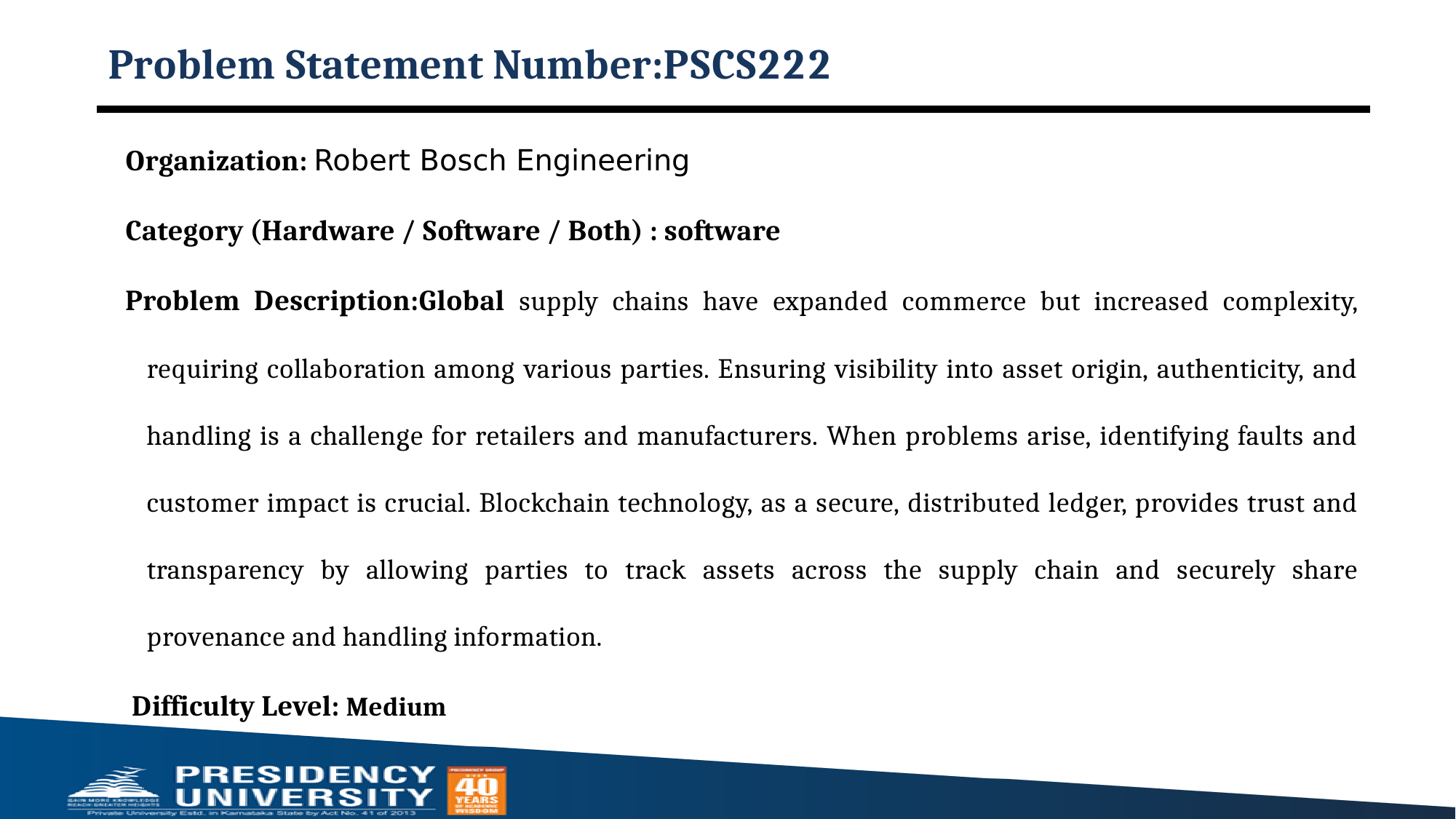

# Problem Statement Number:PSCS222
Organization: Robert Bosch Engineering
Category (Hardware / Software / Both) : software
Problem Description:Global supply chains have expanded commerce but increased complexity, requiring collaboration among various parties. Ensuring visibility into asset origin, authenticity, and handling is a challenge for retailers and manufacturers. When problems arise, identifying faults and customer impact is crucial. Blockchain technology, as a secure, distributed ledger, provides trust and transparency by allowing parties to track assets across the supply chain and securely share provenance and handling information.
 Difficulty Level: Medium